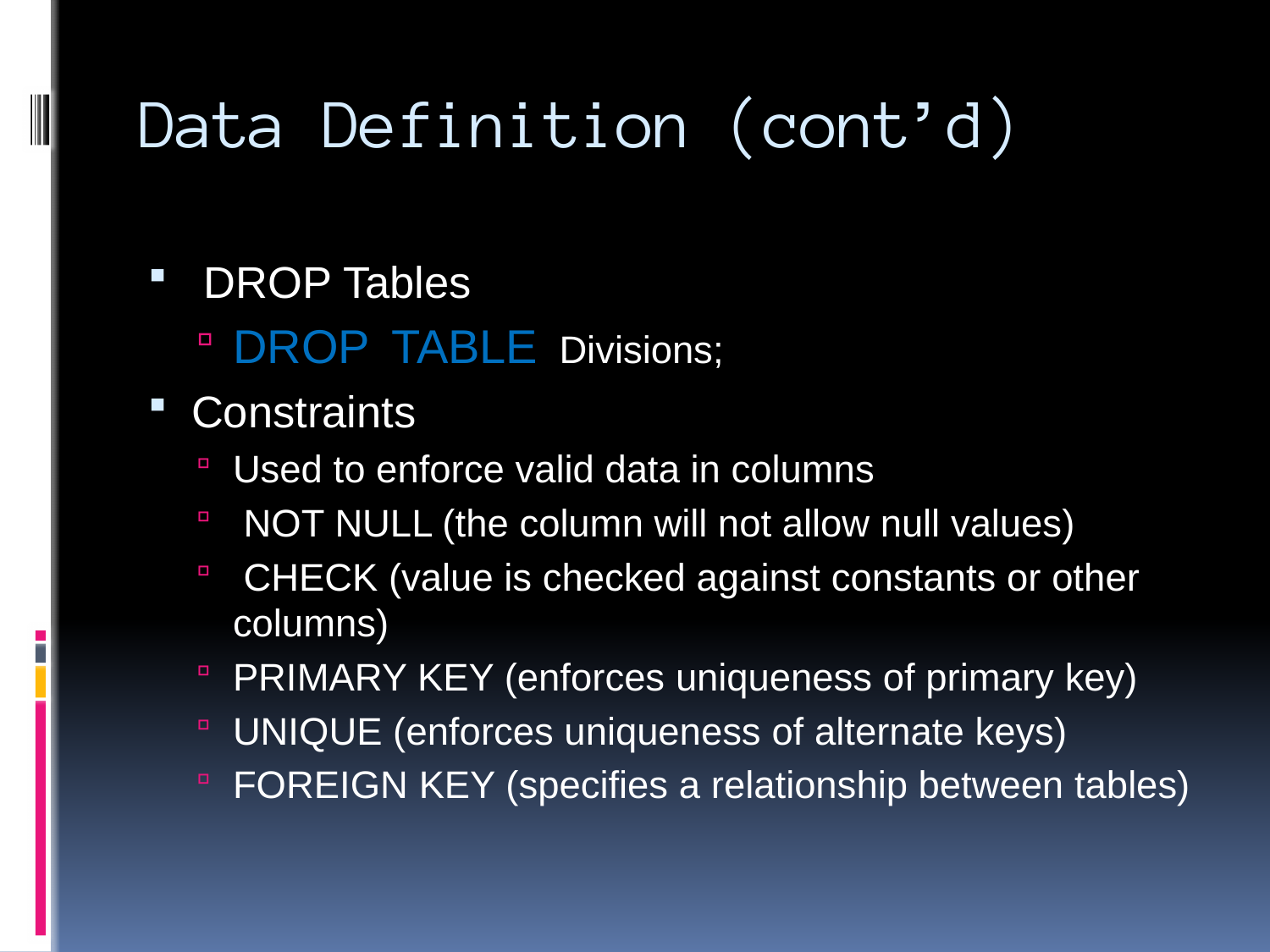

# Data Definition (cont’d)
 DROP Tables
DROP  TABLE  Divisions;
Constraints
Used to enforce valid data in columns
 NOT NULL (the column will not allow null values)
 CHECK (value is checked against constants or other columns)
PRIMARY KEY (enforces uniqueness of primary key)
UNIQUE (enforces uniqueness of alternate keys)
FOREIGN KEY (specifies a relationship between tables)